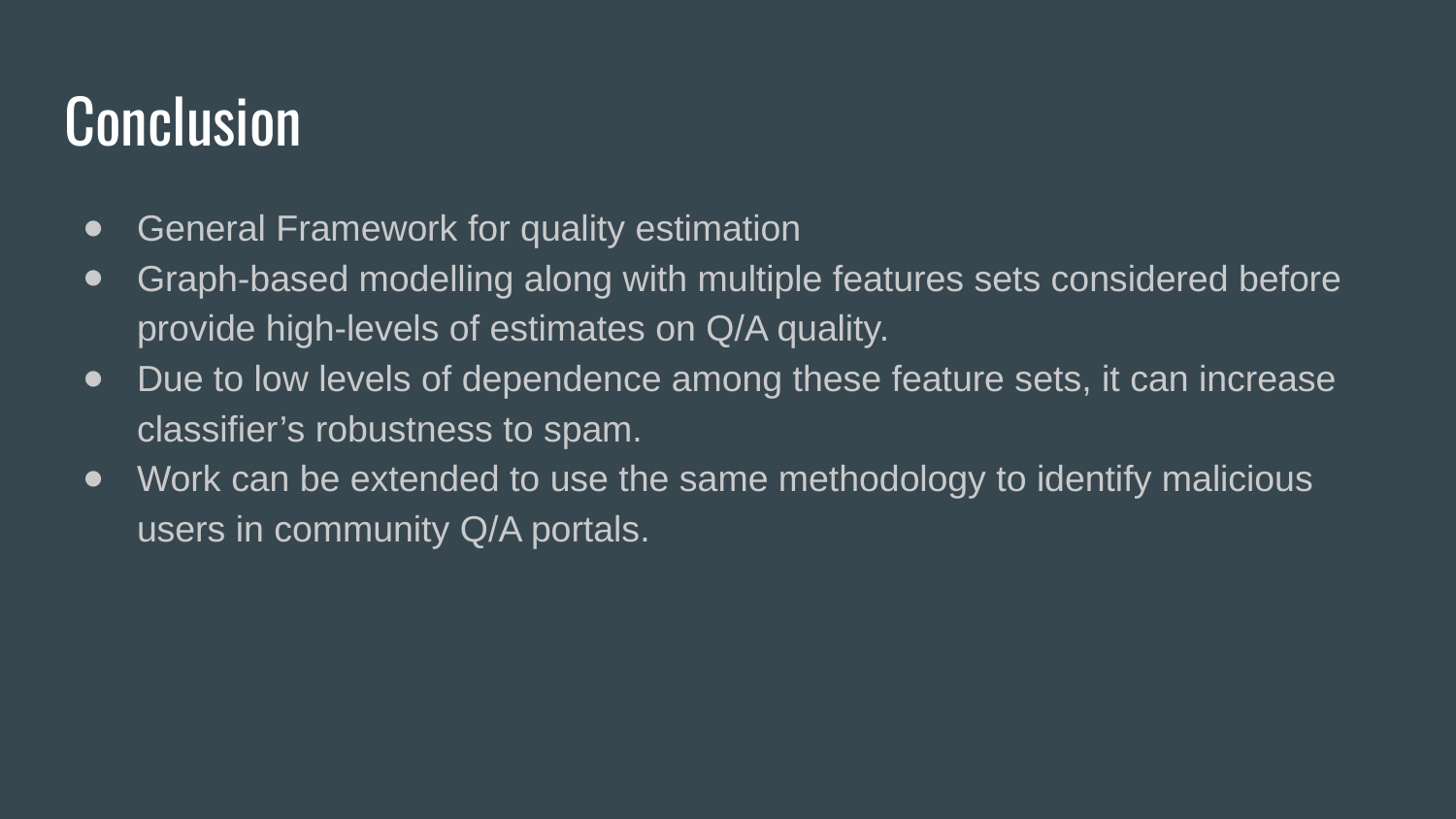

# Conclusion
General Framework for quality estimation
Graph-based modelling along with multiple features sets considered before provide high-levels of estimates on Q/A quality.
Due to low levels of dependence among these feature sets, it can increase classifier’s robustness to spam.
Work can be extended to use the same methodology to identify malicious users in community Q/A portals.